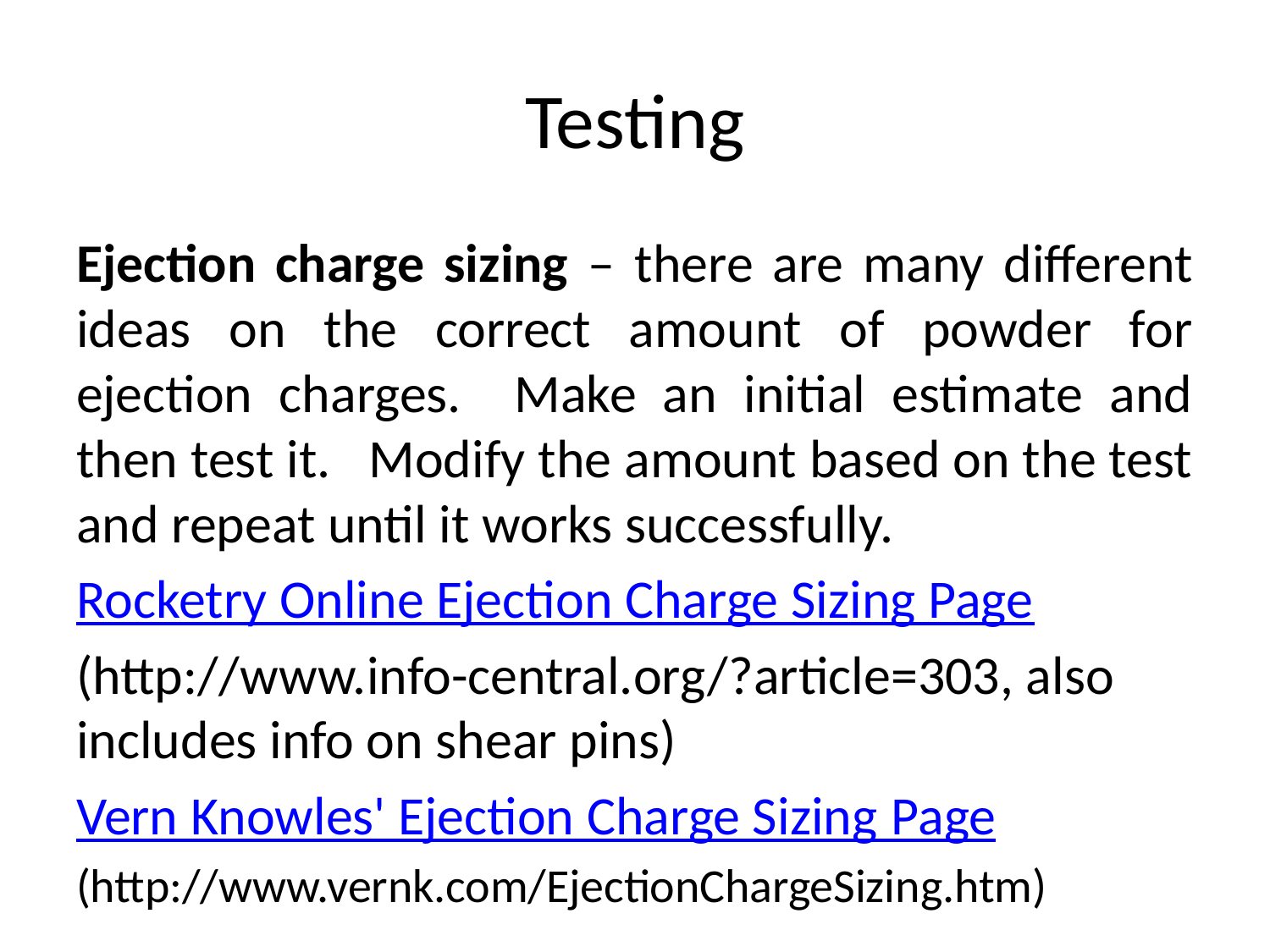

# Testing
Ejection charge sizing – there are many different ideas on the correct amount of powder for ejection charges.  Make an initial estimate and then test it.   Modify the amount based on the test and repeat until it works successfully.
Rocketry Online Ejection Charge Sizing Page
(http://www.info-central.org/?article=303, also includes info on shear pins)
Vern Knowles' Ejection Charge Sizing Page
(http://www.vernk.com/EjectionChargeSizing.htm)